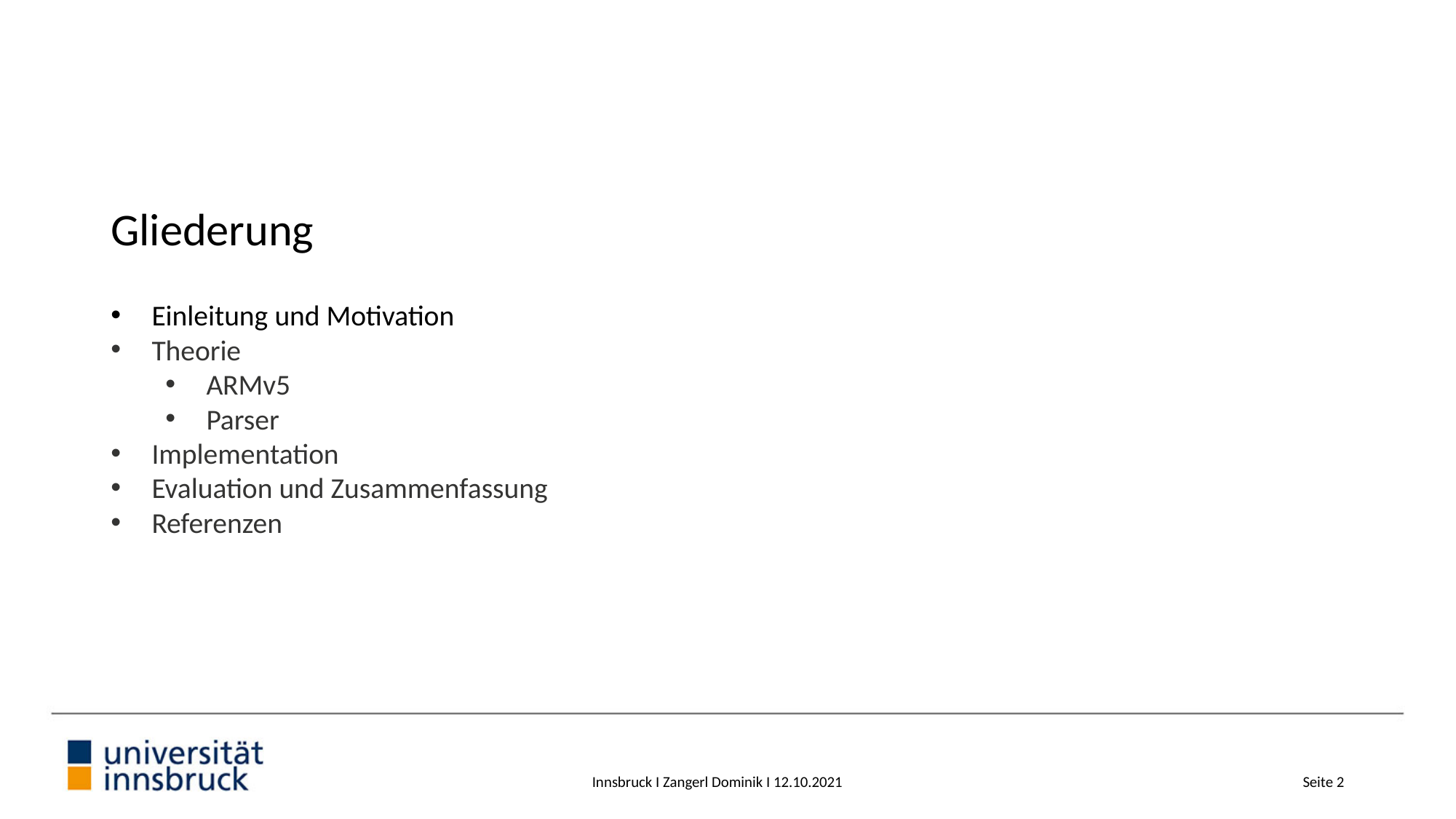

# Gliederung
Einleitung und Motivation
Theorie
ARMv5
Parser
Implementation
Evaluation und Zusammenfassung
Referenzen
Innsbruck I Zangerl Dominik I 12.10.2021
Seite 2